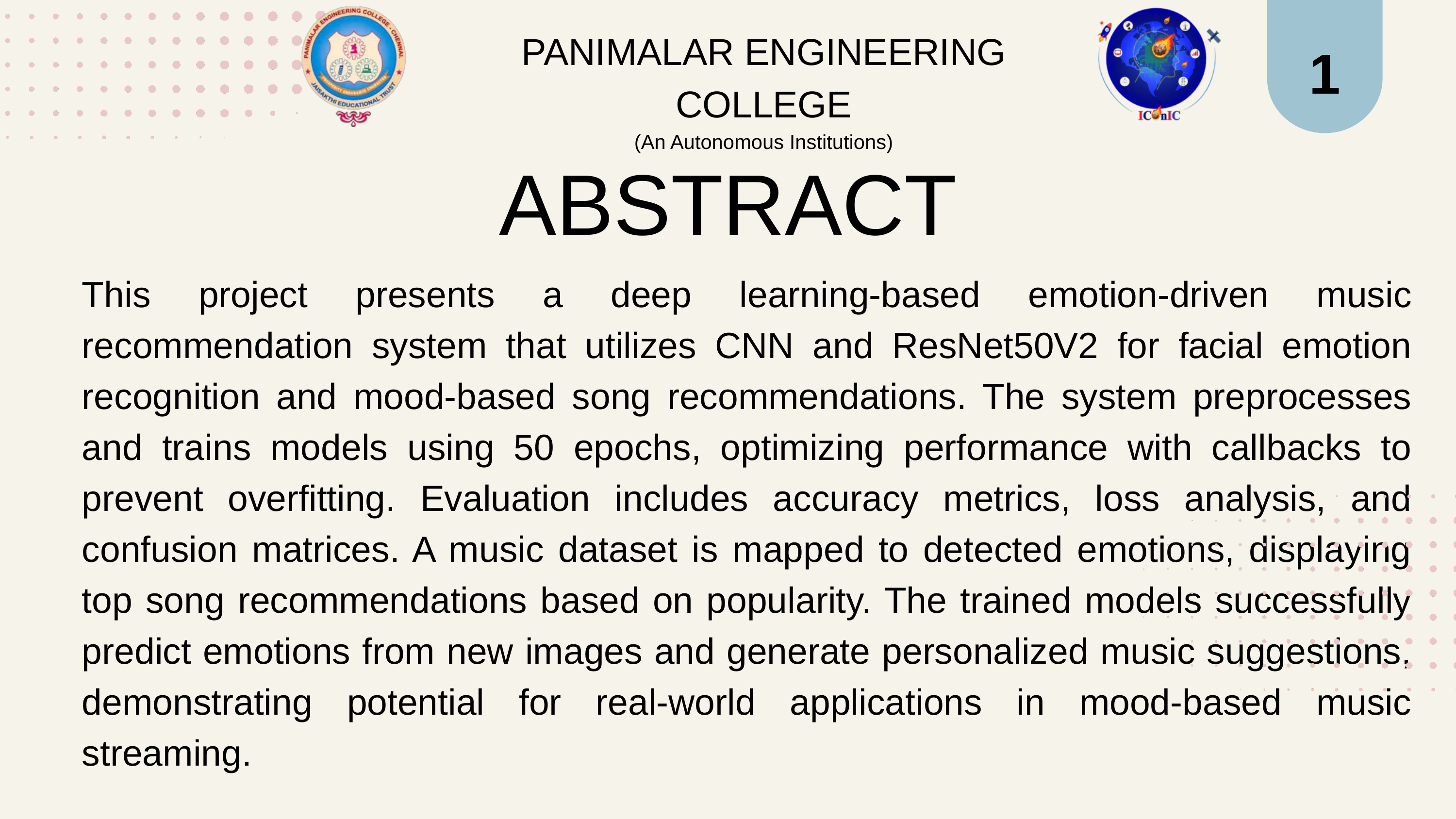

1

PANIMALAR ENGINEERING COLLEGE
(An Autonomous Institutions)

ABSTRACT
This project presents a deep learning-based emotion-driven music recommendation system that utilizes CNN and ResNet50V2 for facial emotion recognition and mood-based song recommendations. The system preprocesses and trains models using 50 epochs, optimizing performance with callbacks to prevent overfitting. Evaluation includes accuracy metrics, loss analysis, and confusion matrices. A music dataset is mapped to detected emotions, displaying top song recommendations based on popularity. The trained models successfully predict emotions from new images and generate personalized music suggestions, demonstrating potential for real-world applications in mood-based music streaming.